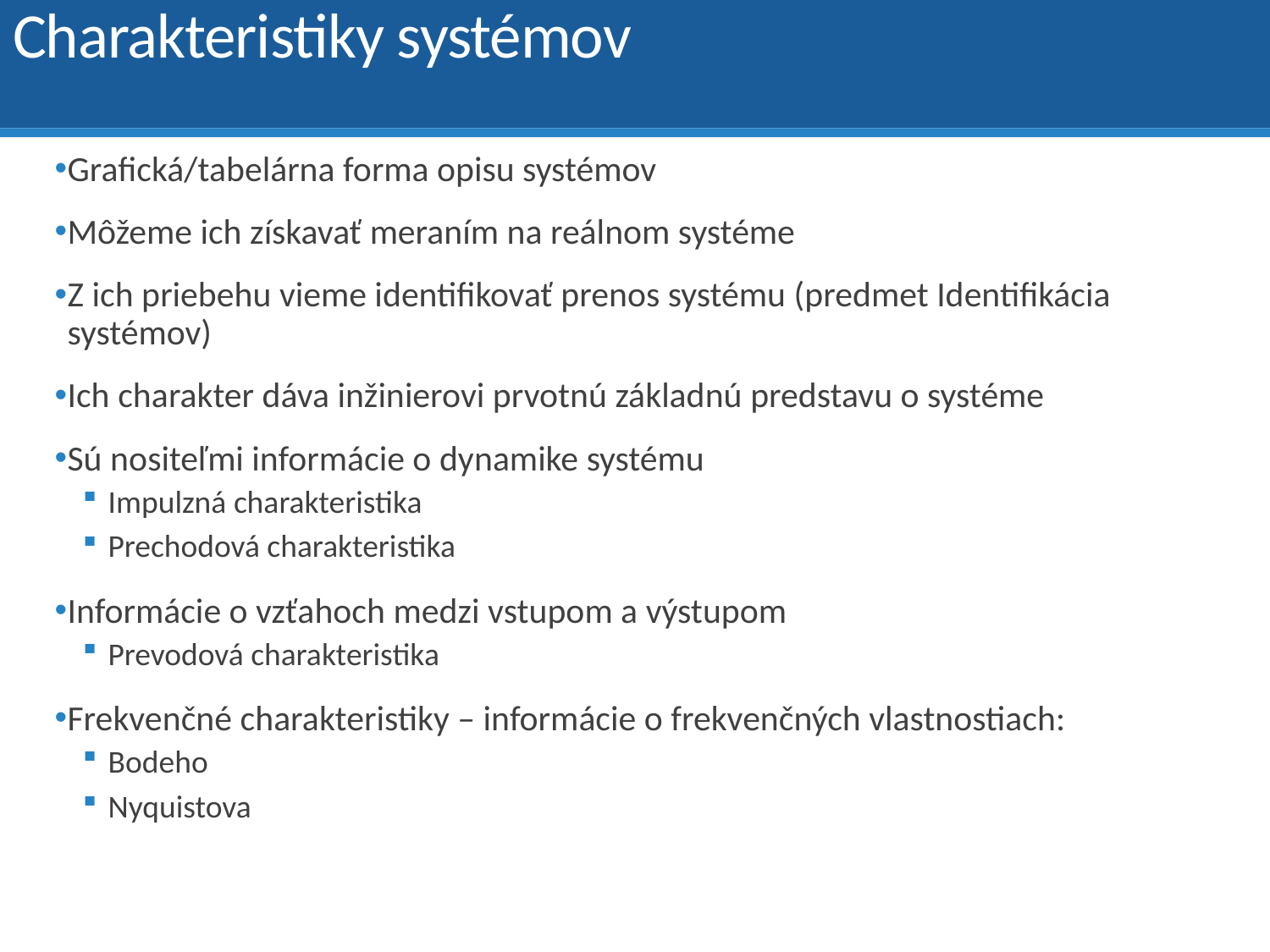

# Charakteristiky systémov
Grafická/tabelárna forma opisu systémov
Môžeme ich získavať meraním na reálnom systéme
Z ich priebehu vieme identifikovať prenos systému (predmet Identifikácia systémov)
Ich charakter dáva inžinierovi prvotnú základnú predstavu o systéme
Sú nositeľmi informácie o dynamike systému
Impulzná charakteristika
Prechodová charakteristika
Informácie o vzťahoch medzi vstupom a výstupom
Prevodová charakteristika
Frekvenčné charakteristiky – informácie o frekvenčných vlastnostiach:
Bodeho
Nyquistova